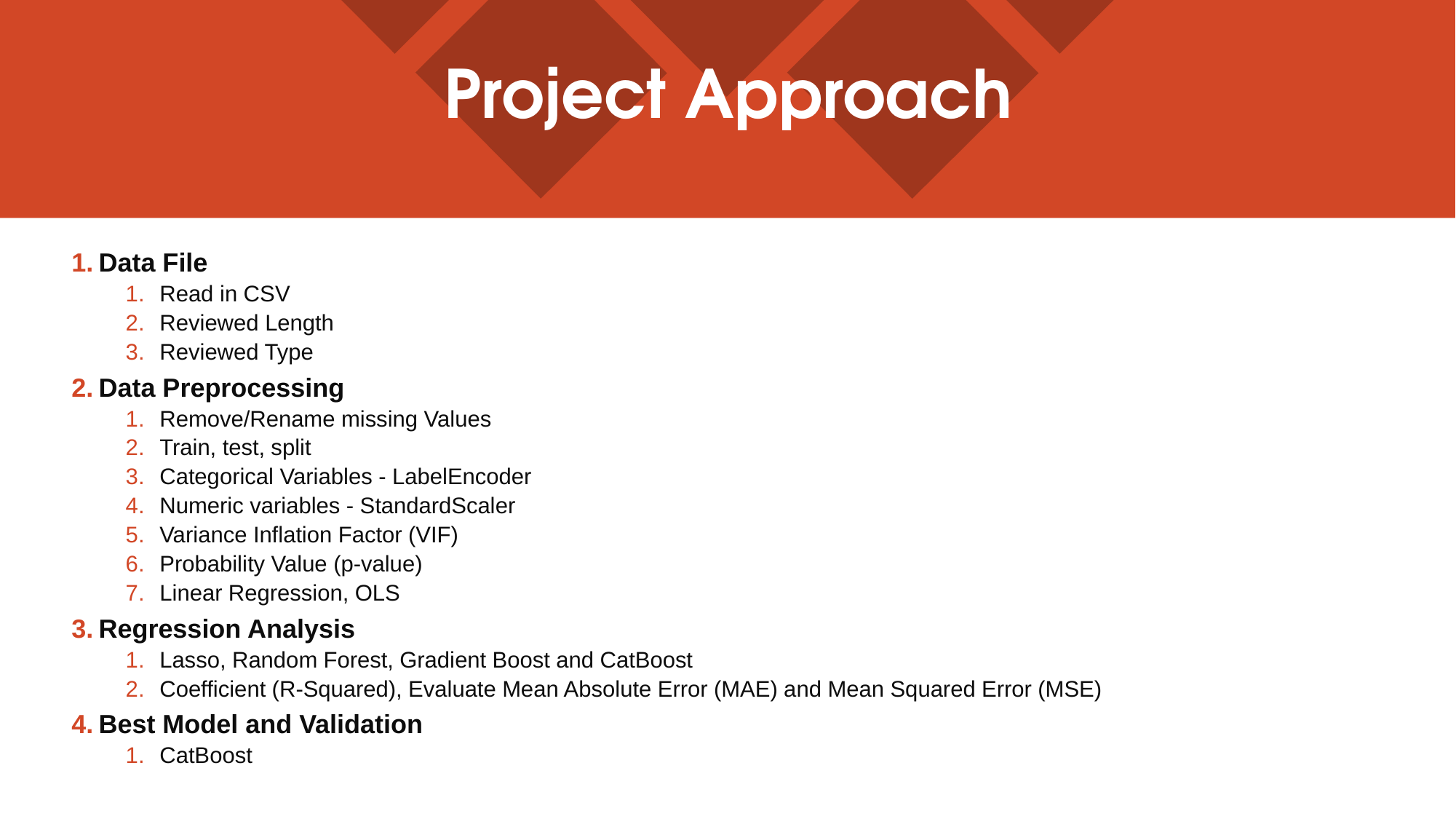

# Project Approach
Data File
Read in CSV
Reviewed Length
Reviewed Type
Data Preprocessing
Remove/Rename missing Values
Train, test, split
Categorical Variables - LabelEncoder
Numeric variables - StandardScaler
Variance Inflation Factor (VIF)
Probability Value (p-value)
Linear Regression, OLS
Regression Analysis
Lasso, Random Forest, Gradient Boost and CatBoost
Coefficient (R-Squared), Evaluate Mean Absolute Error (MAE) and Mean Squared Error (MSE)
Best Model and Validation
CatBoost